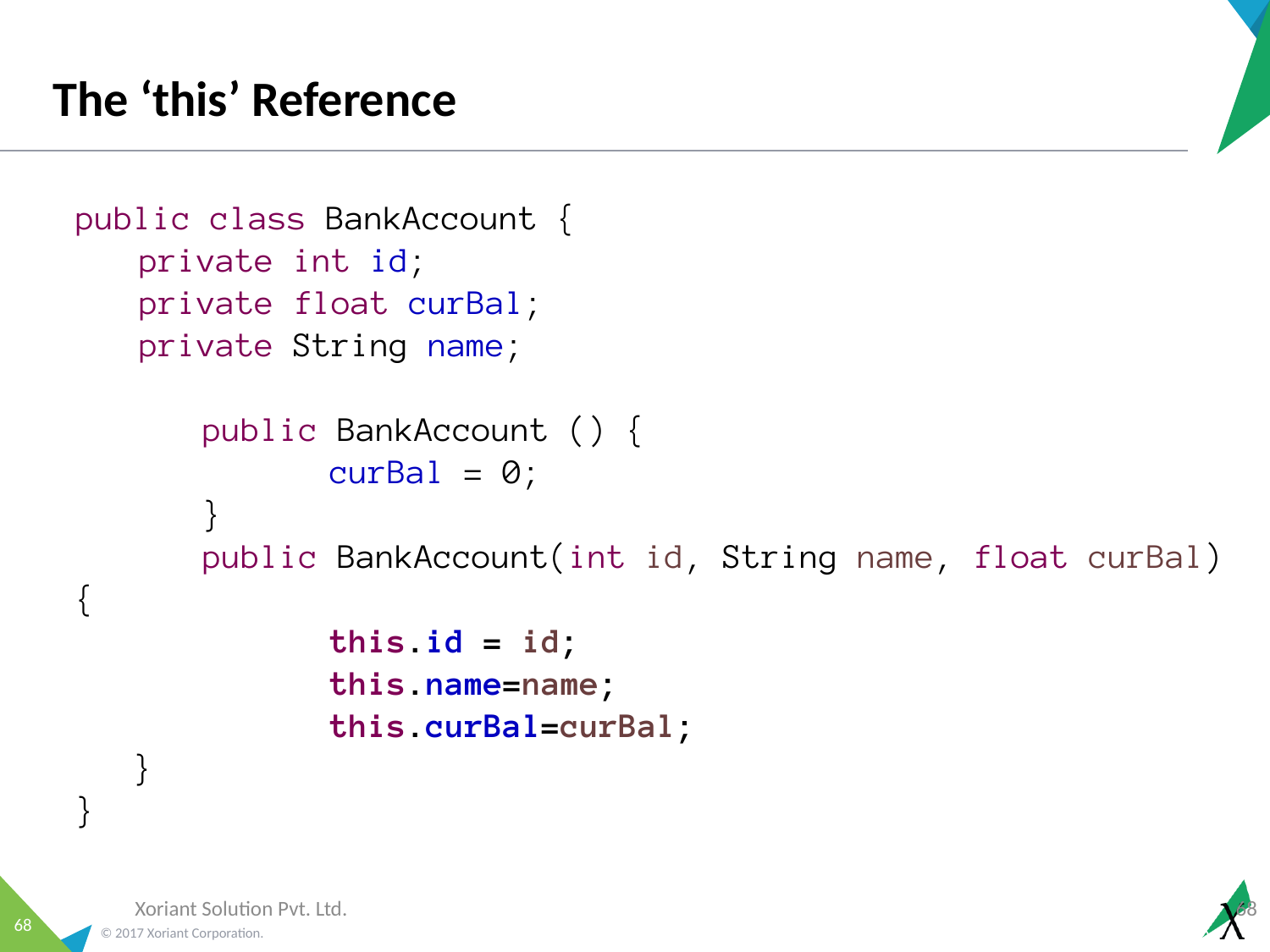

# The ‘this’ Reference
public class BankAccount {
private int id;
private float curBal;
private String name;

	public BankAccount () {
   		curBal = 0;
	}
	public BankAccount(int id, String name, float curBal) {
 		this.id = id;
 		this.name=name;
		this.curBal=curBal;
   }
}
Xoriant Solution Pvt. Ltd.
68